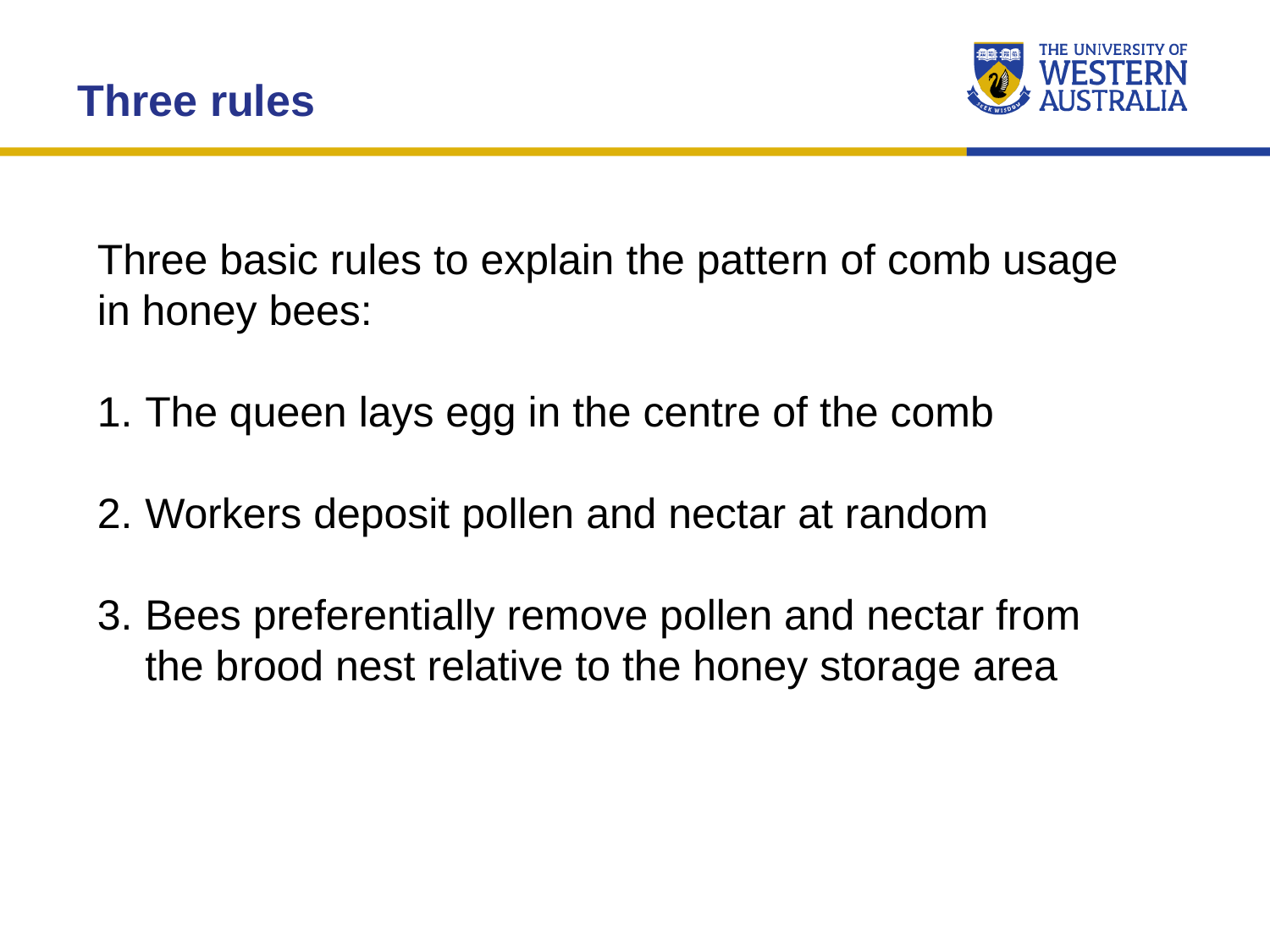

Three rules
Three basic rules to explain the pattern of comb usage in honey bees:

The queen lays egg in the centre of the comb

Workers deposit pollen and nectar at random

Bees preferentially remove pollen and nectar from the brood nest relative to the honey storage area